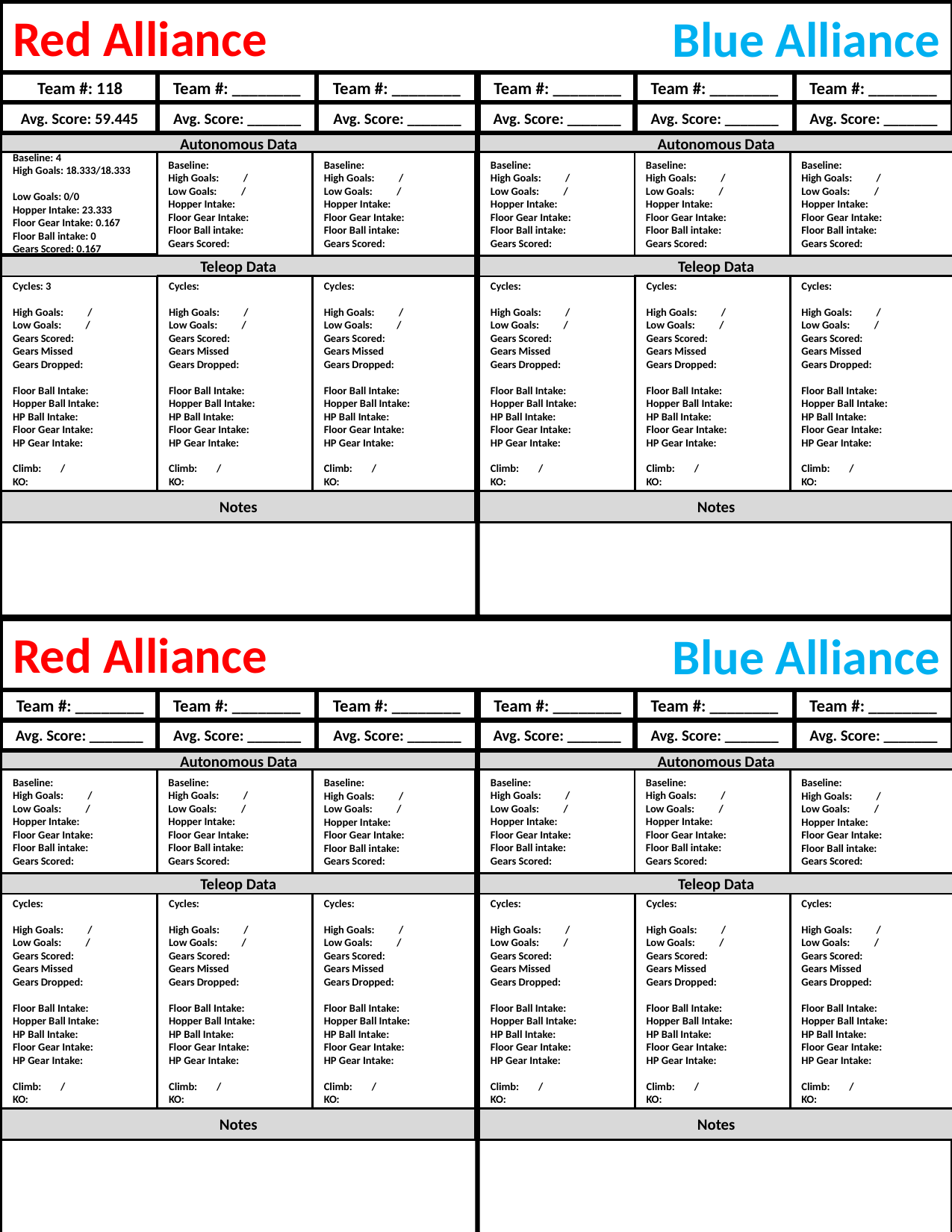

Red Alliance
Blue Alliance

Team #: ________
Team #: ________
Team #: ________
Team #: ________
Team #: ________
Team #: 118
Avg. Score: _______
Avg. Score: _______
Avg. Score: _______
Avg. Score: 59.445
Avg. Score: _______
Avg. Score: _______
Autonomous Data
Autonomous Data
Baseline: 4
High Goals: 18.333/18.333
Low Goals: 0/0
Hopper Intake: 23.333
Floor Gear Intake: 0.167
Floor Ball intake: 0
Gears Scored: 0.167
Baseline:
High Goals:          /
Low Goals:          /
Hopper Intake:
Floor Gear Intake:
Floor Ball intake:
Gears Scored:
Baseline:
High Goals:          /
Low Goals:          /
Hopper Intake:
Floor Gear Intake:
Floor Ball intake:
Gears Scored:
Baseline:
High Goals:          /
Low Goals:          /
Hopper Intake:
Floor Gear Intake:
Floor Ball intake:
Gears Scored:
Baseline:
High Goals:          /
Low Goals:          /
Hopper Intake:
Floor Gear Intake:
Floor Ball intake:
Gears Scored:
Baseline:
High Goals:          /
Low Goals:          /
Hopper Intake:
Floor Gear Intake:
Floor Ball intake:
Gears Scored:
Teleop Data
Teleop Data
Cycles:

High Goals:          /
Low Goals:          /
Gears Scored:
Gears Missed
Gears Dropped:

Floor Ball Intake:
Hopper Ball Intake:
HP Ball Intake:
Floor Gear Intake:
HP Gear Intake:

Climb:        /
KO:
Cycles:

High Goals:          /
Low Goals:          /
Gears Scored:
Gears Missed
Gears Dropped:

Floor Ball Intake:
Hopper Ball Intake:
HP Ball Intake:
Floor Gear Intake:
HP Gear Intake:

Climb:        /
KO:
Cycles:

High Goals:          /
Low Goals:          /
Gears Scored:
Gears Missed
Gears Dropped:

Floor Ball Intake:
Hopper Ball Intake:
HP Ball Intake:
Floor Gear Intake:
HP Gear Intake:

Climb:        /
KO:
Cycles:

High Goals:          /
Low Goals:          /
Gears Scored:
Gears Missed
Gears Dropped:

Floor Ball Intake:
Hopper Ball Intake:
HP Ball Intake:
Floor Gear Intake:
HP Gear Intake:

Climb:        /
KO:
Cycles:

High Goals:          /
Low Goals:          /
Gears Scored:
Gears Missed
Gears Dropped:

Floor Ball Intake:
Hopper Ball Intake:
HP Ball Intake:
Floor Gear Intake:
HP Gear Intake:

Climb:        /
KO:
Cycles: 3

High Goals:          /
Low Goals:          /
Gears Scored:
Gears Missed
Gears Dropped:

Floor Ball Intake:
Hopper Ball Intake:
HP Ball Intake:
Floor Gear Intake:
HP Gear Intake:

Climb:        /
KO:
Notes
Notes

Red Alliance
Blue Alliance

Team #: ________
Team #: ________
Team #: ________
Team #: ________
Team #: ________
Team #: ________
Avg. Score: _______
Avg. Score: _______
Avg. Score: _______
Avg. Score: _______
Avg. Score: _______
Avg. Score: _______
Autonomous Data
Autonomous Data
Baseline:
High Goals:          /
Low Goals:          /
Hopper Intake:
Floor Gear Intake:
Floor Ball intake:
Gears Scored:
Baseline:
High Goals:          /
Low Goals:          /
Hopper Intake:
Floor Gear Intake:
Floor Ball intake:
Gears Scored:
Baseline:
High Goals:          /
Low Goals:          /
Hopper Intake:
Floor Gear Intake:
Floor Ball intake:
Gears Scored:
Baseline:
High Goals:          /
Low Goals:          /
Hopper Intake:
Floor Gear Intake:
Floor Ball intake:
Gears Scored:
Baseline:
High Goals:          /
Low Goals:          /
Hopper Intake:
Floor Gear Intake:
Floor Ball intake:
Gears Scored:
Baseline:
High Goals:          /
Low Goals:          /
Hopper Intake:
Floor Gear Intake:
Floor Ball intake:
Gears Scored:
Teleop Data
Teleop Data
Cycles:

High Goals:          /
Low Goals:          /
Gears Scored:
Gears Missed
Gears Dropped:

Floor Ball Intake:
Hopper Ball Intake:
HP Ball Intake:
Floor Gear Intake:
HP Gear Intake:

Climb:        /
KO:
Cycles:

High Goals:          /
Low Goals:          /
Gears Scored:
Gears Missed
Gears Dropped:

Floor Ball Intake:
Hopper Ball Intake:
HP Ball Intake:
Floor Gear Intake:
HP Gear Intake:

Climb:        /
KO:
Cycles:

High Goals:          /
Low Goals:          /
Gears Scored:
Gears Missed
Gears Dropped:

Floor Ball Intake:
Hopper Ball Intake:
HP Ball Intake:
Floor Gear Intake:
HP Gear Intake:

Climb:        /
KO:
Cycles:

High Goals:          /
Low Goals:          /
Gears Scored:
Gears Missed
Gears Dropped:

Floor Ball Intake:
Hopper Ball Intake:
HP Ball Intake:
Floor Gear Intake:
HP Gear Intake:

Climb:        /
KO:
Cycles:

High Goals:          /
Low Goals:          /
Gears Scored:
Gears Missed
Gears Dropped:

Floor Ball Intake:
Hopper Ball Intake:
HP Ball Intake:
Floor Gear Intake:
HP Gear Intake:

Climb:        /
KO:
Cycles:

High Goals:          /
Low Goals:          /
Gears Scored:
Gears Missed
Gears Dropped:

Floor Ball Intake:
Hopper Ball Intake:
HP Ball Intake:
Floor Gear Intake:
HP Gear Intake:

Climb:        /
KO:
Notes
Notes